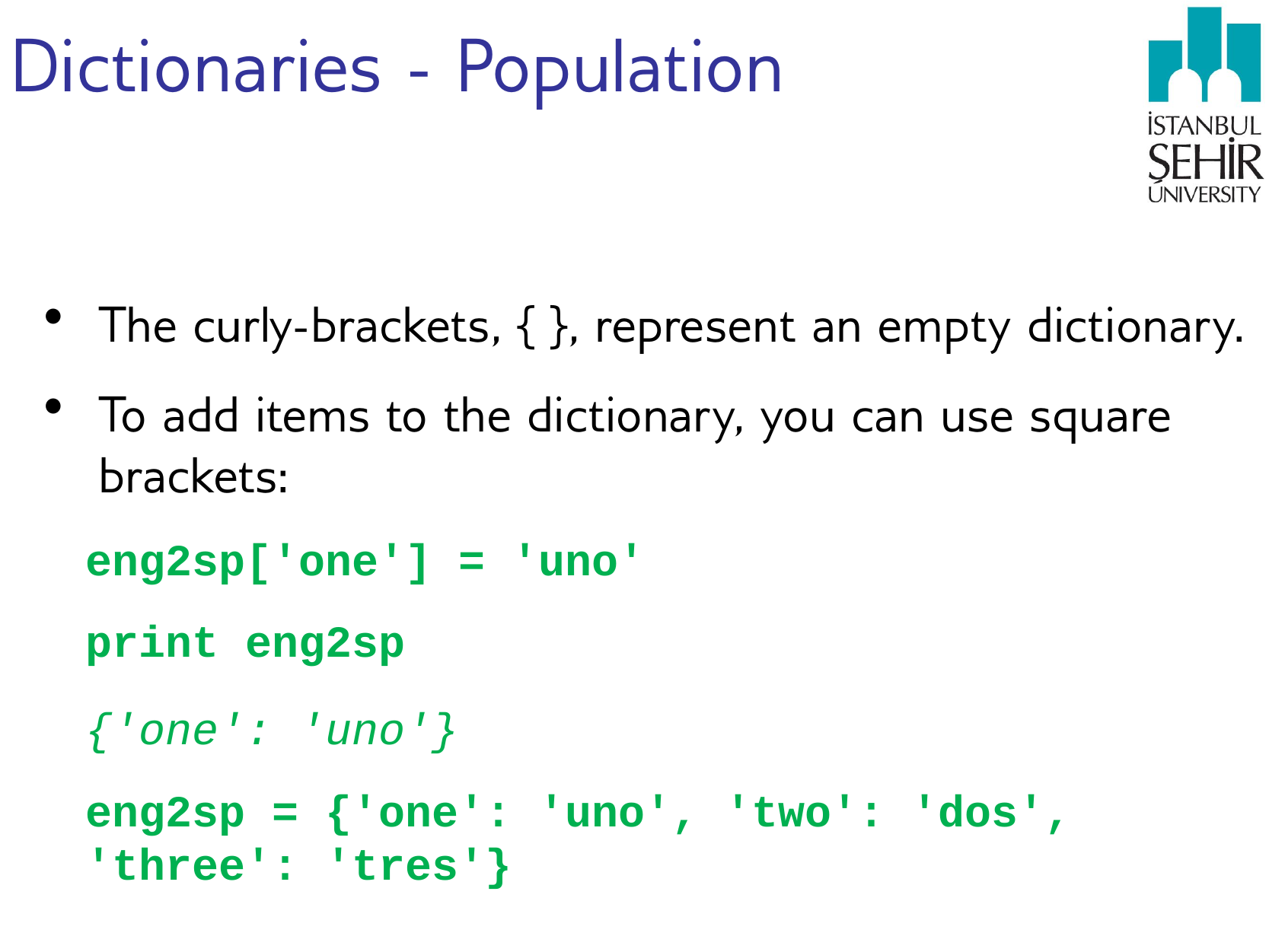

# Dictionaries - Population
The curly-brackets, { }, represent an empty dictionary.
To add items to the dictionary, you can use square brackets:
eng2sp['one'] = 'uno'
print eng2sp
{'one': 'uno'}
eng2sp = {'one': 'uno', 'two': 'dos', 'three': 'tres'}